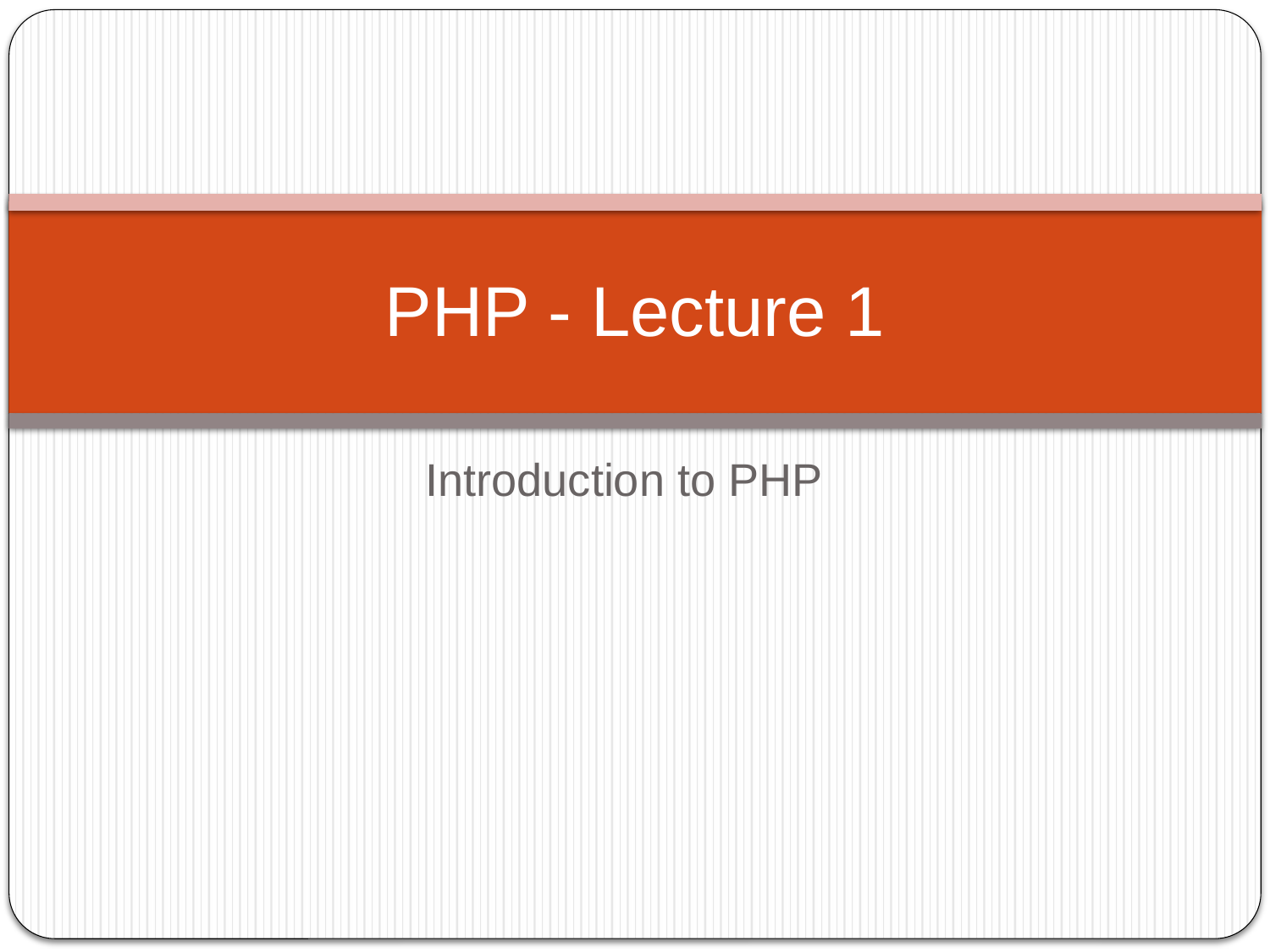

# PHP - Lecture 1
Introduction to PHP